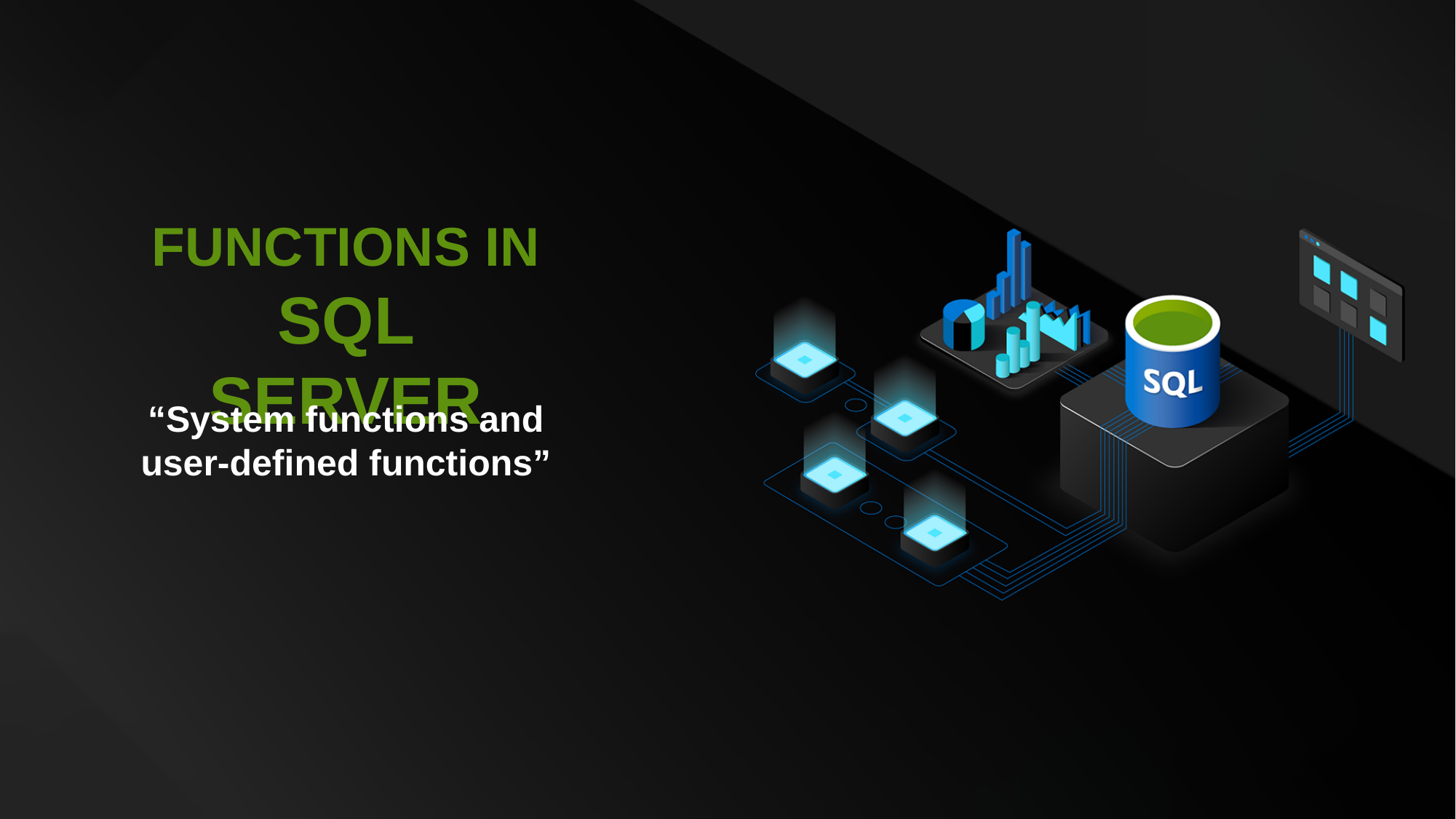

FUNCTIONS IN SQL SERVER
“System functions and user-defined functions”